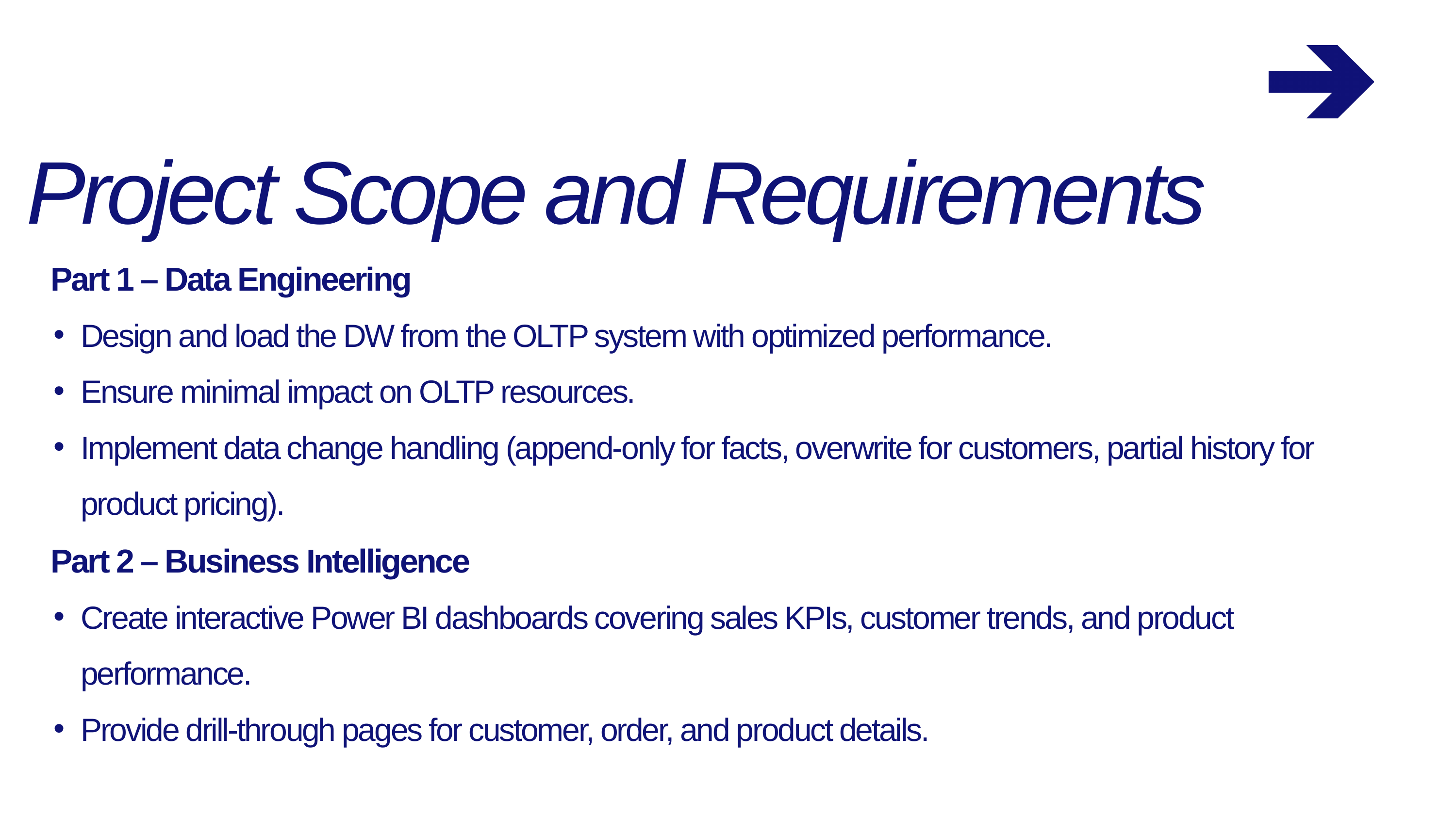

Project Scope and Requirements
   Part 1 – Data Engineering
Design and load the DW from the OLTP system with optimized performance.
Ensure minimal impact on OLTP resources.
Implement data change handling (append-only for facts, overwrite for customers, partial history for product pricing).
   Part 2 – Business Intelligence
Create interactive Power BI dashboards covering sales KPIs, customer trends, and product performance.
Provide drill-through pages for customer, order, and product details.